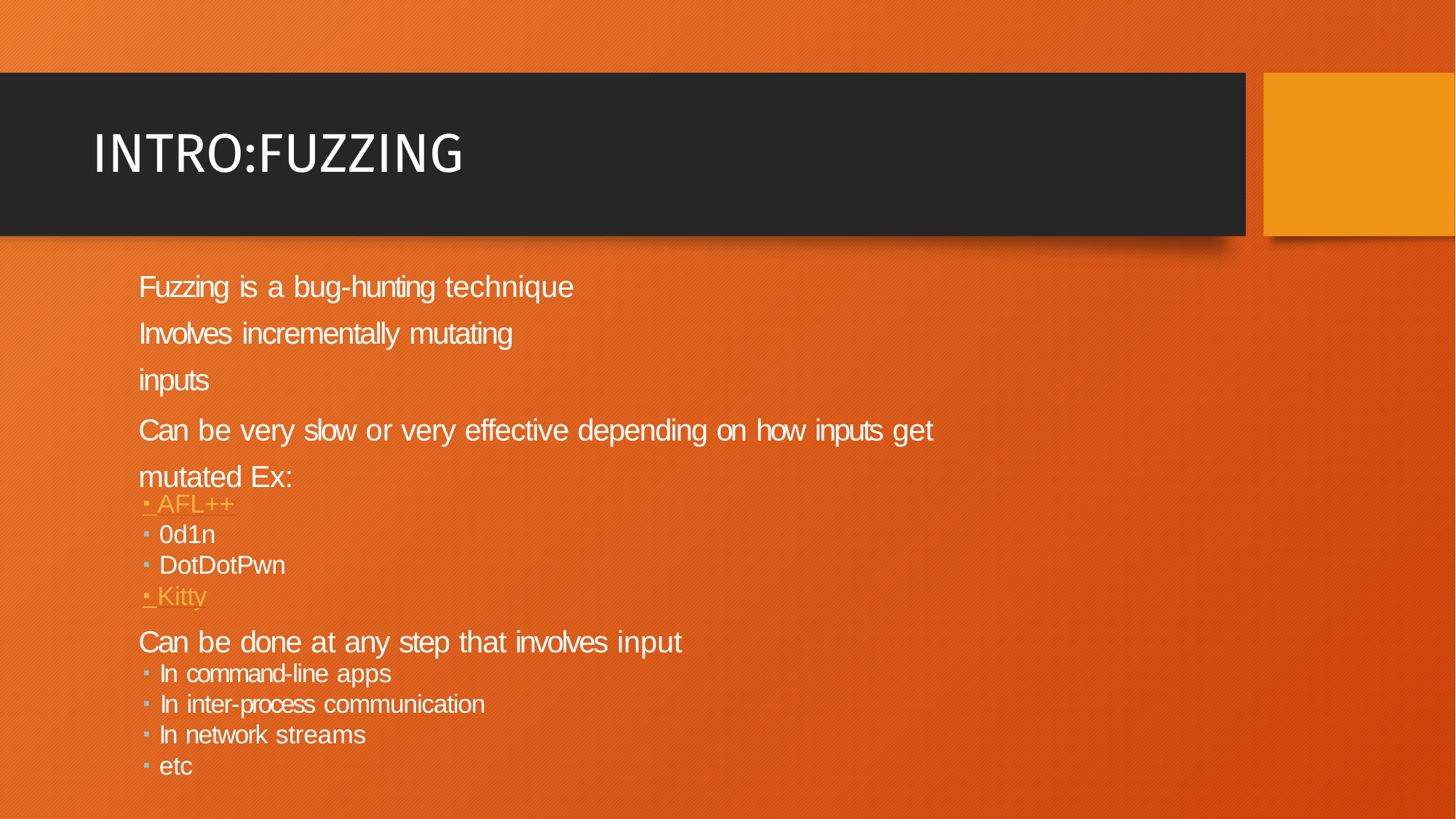

# INTRO:FUZZING
Fuzzing is a bug-hunting technique Involves incrementally mutating inputs
Can be very slow or very effective depending on how inputs get mutated Ex:
🢝 AFL++
🢝 0d1n
🢝 DotDotPwn
🢝 Kitty
Can be done at any step that involves input
🢝 In command-line apps
🢝 In inter-process communication
🢝 In network streams
🢝 etc